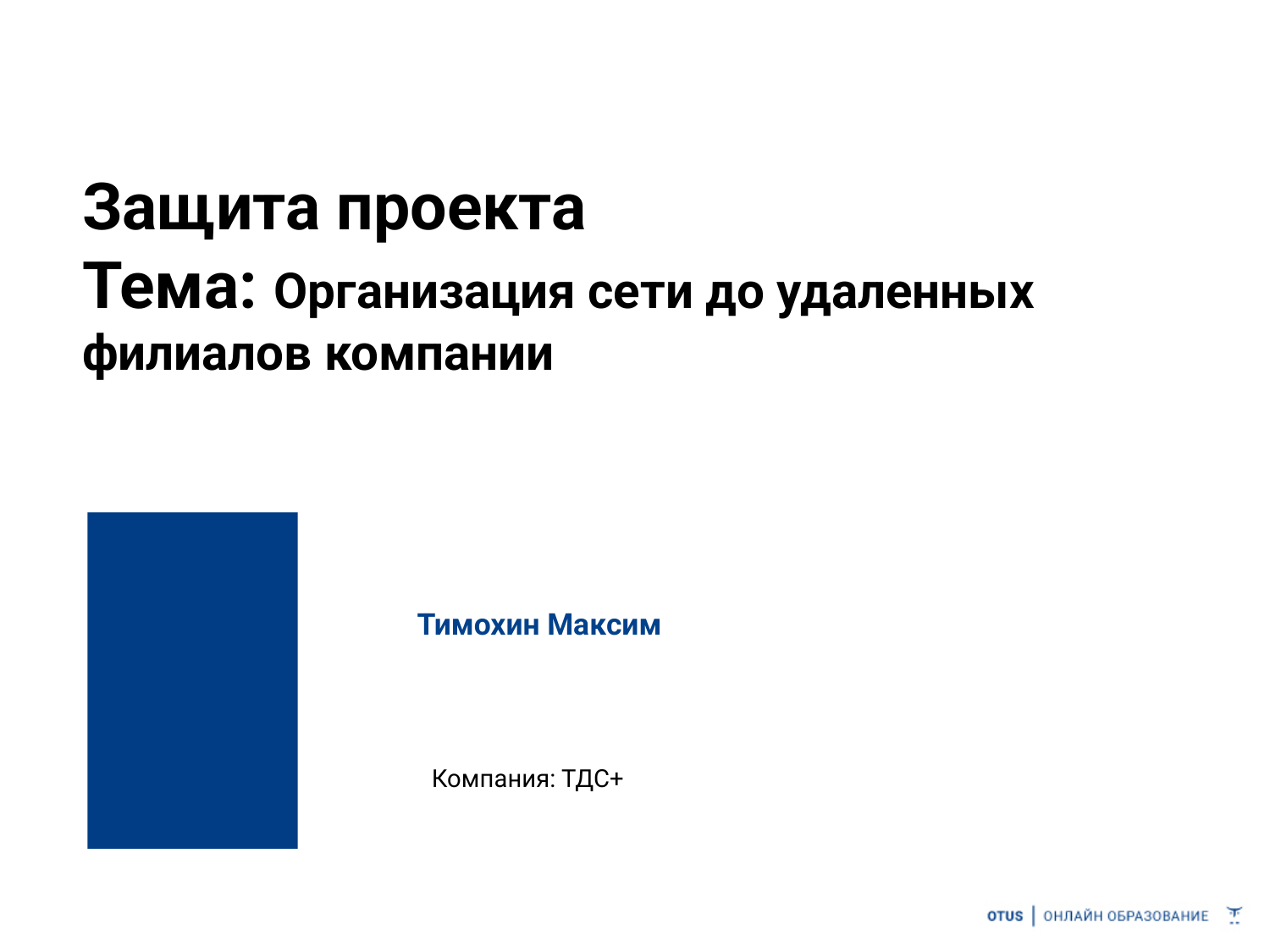

# Защита проекта
Тема: Организация сети до удаленных филиалов компании

Тимохин Максим

Компания: ТДС+